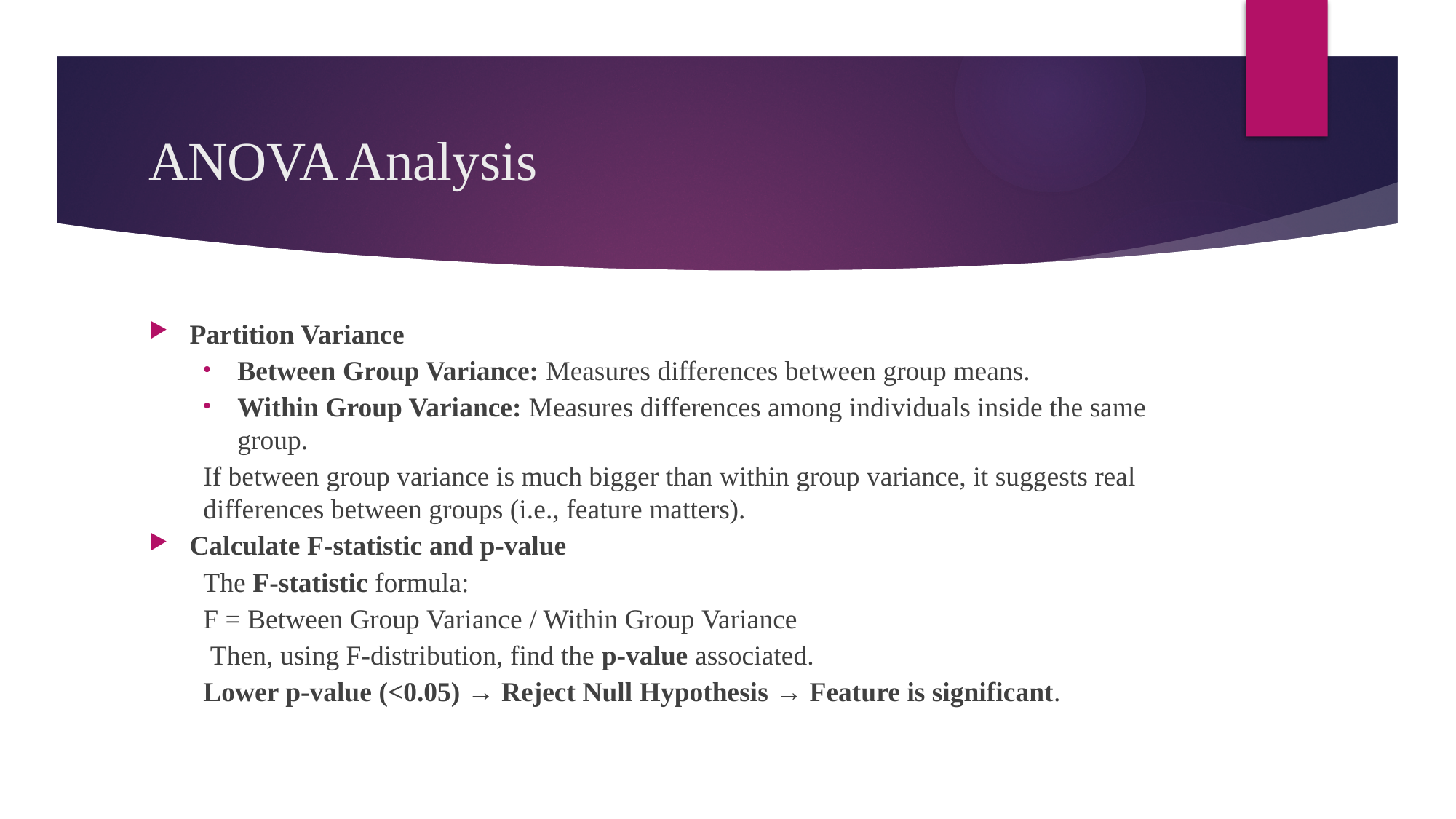

# ANOVA Analysis
Partition Variance
Between Group Variance: Measures differences between group means.
Within Group Variance: Measures differences among individuals inside the same group.
If between group variance is much bigger than within group variance, it suggests real differences between groups (i.e., feature matters).
Calculate F-statistic and p-value
The F-statistic formula:
F = Between Group Variance / Within Group Variance
 Then, using F-distribution, find the p-value associated.
Lower p-value (<0.05) → Reject Null Hypothesis → Feature is significant.